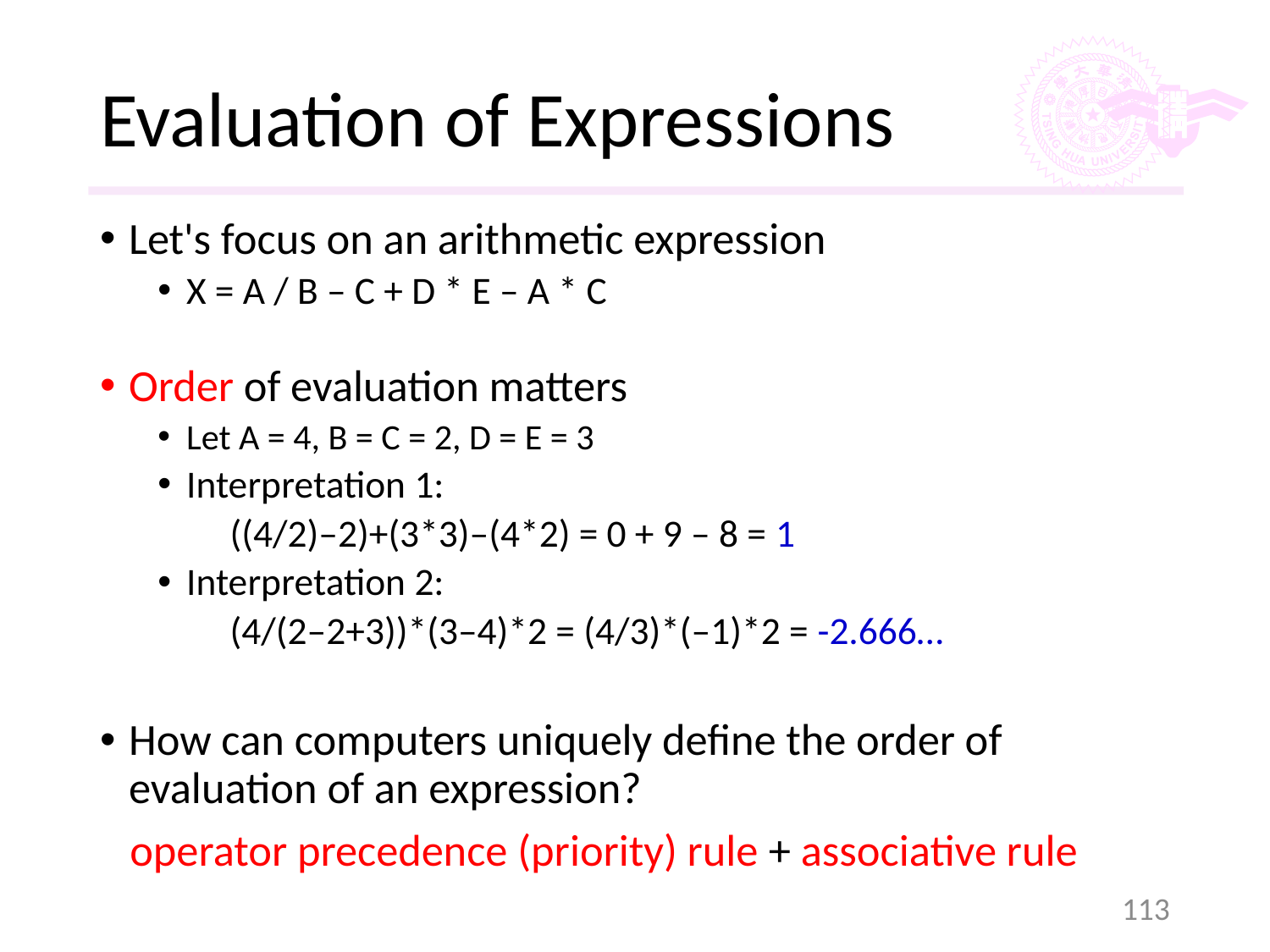

# Evaluation of Expressions
Let's focus on an arithmetic expression
X = A / B – C + D * E – A * C

Order of evaluation matters
Let A = 4, B = C = 2, D = E = 3
Interpretation 1:
         ((4/2)–2)+(3*3)–(4*2) = 0 + 9 – 8 = 1
Interpretation 2:
         (4/(2–2+3))*(3–4)*2 = (4/3)*(–1)*2 = -2.666…

How can computers uniquely define the order of evaluation of an expression?
   operator precedence (priority) rule + associative rule
113